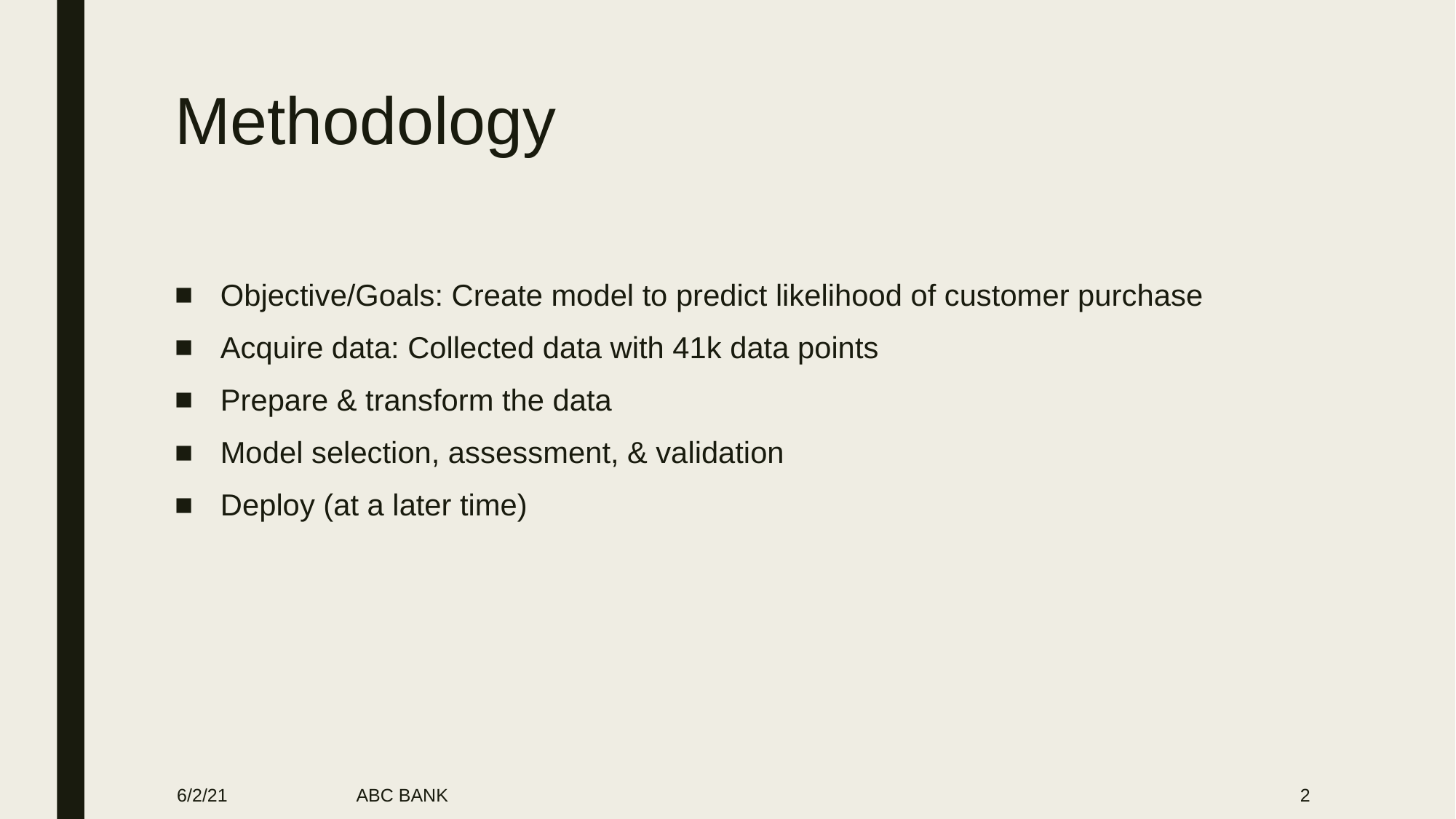

# Methodology
Objective/Goals: Create model to predict likelihood of customer purchase
Acquire data: Collected data with 41k data points
Prepare & transform the data
Model selection, assessment, & validation
Deploy (at a later time)
6/2/21
ABC BANK
2